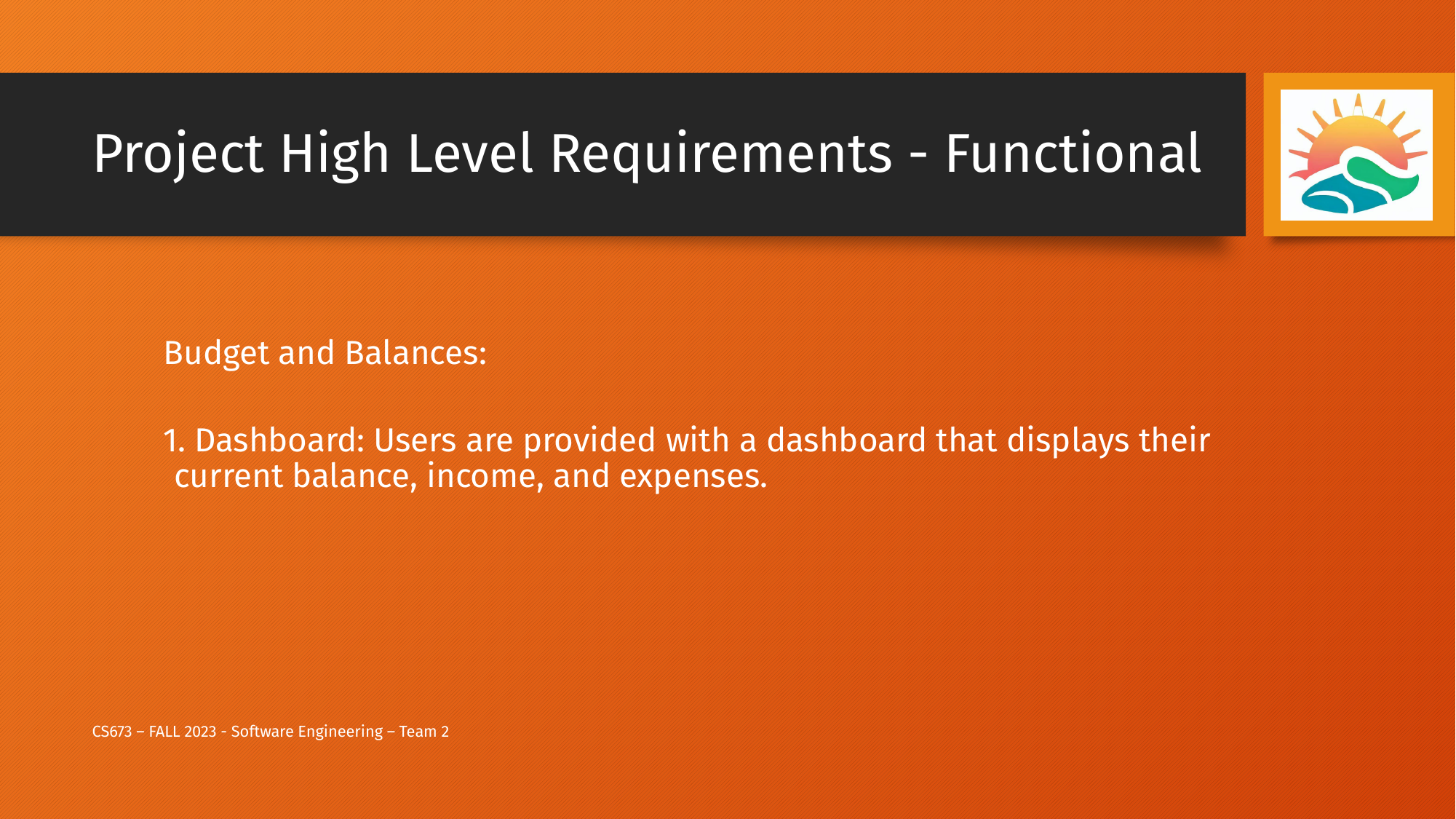

# Project High Level Requirements - Functional

Budget and Balances:

1. Dashboard: Users are provided with a dashboard that displays their current balance, income, and expenses.
CS673 – FALL 2023 - Software Engineering – Team 2